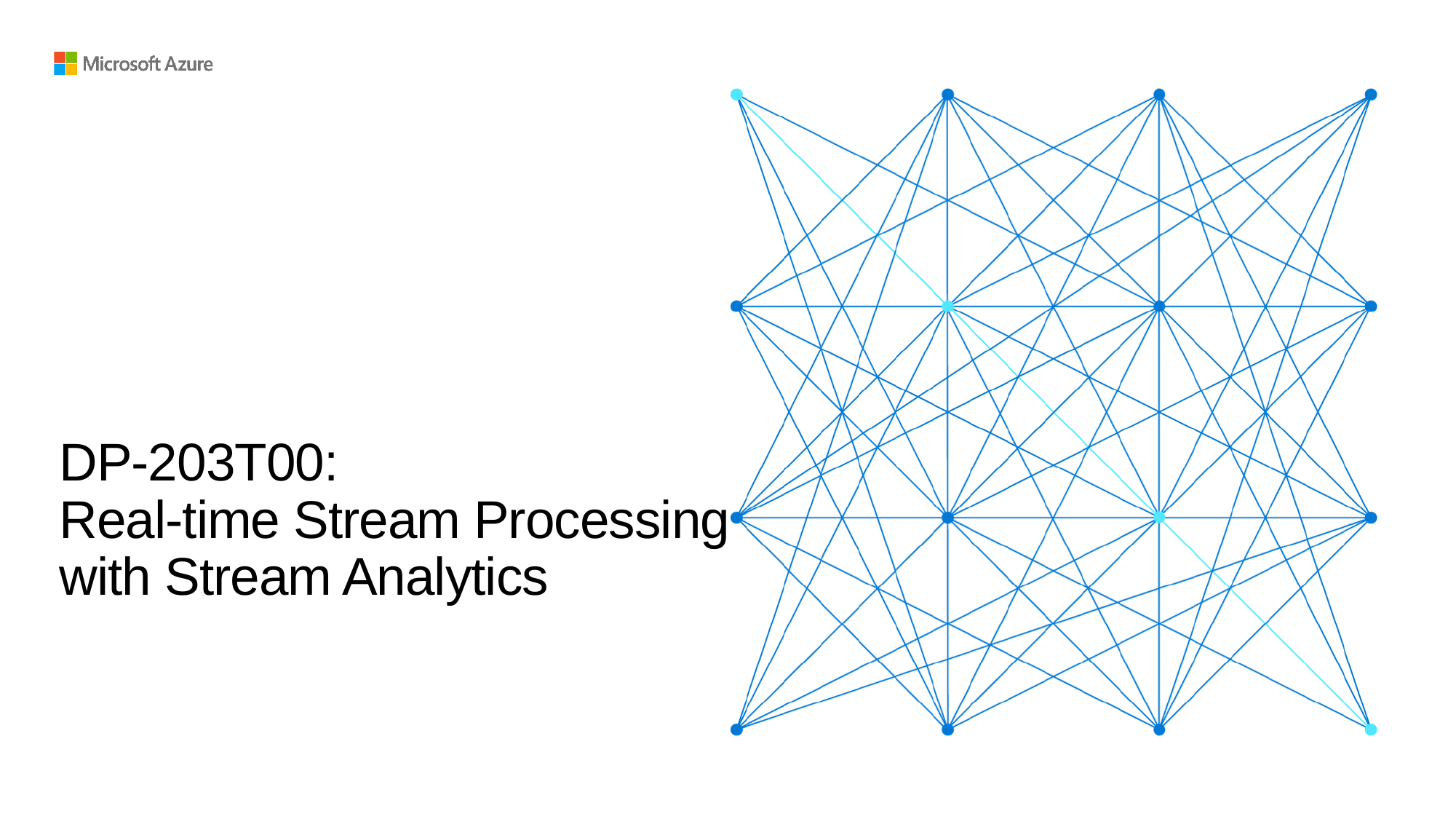

# DP-203T00: Real-time Stream Processing with Stream Analytics